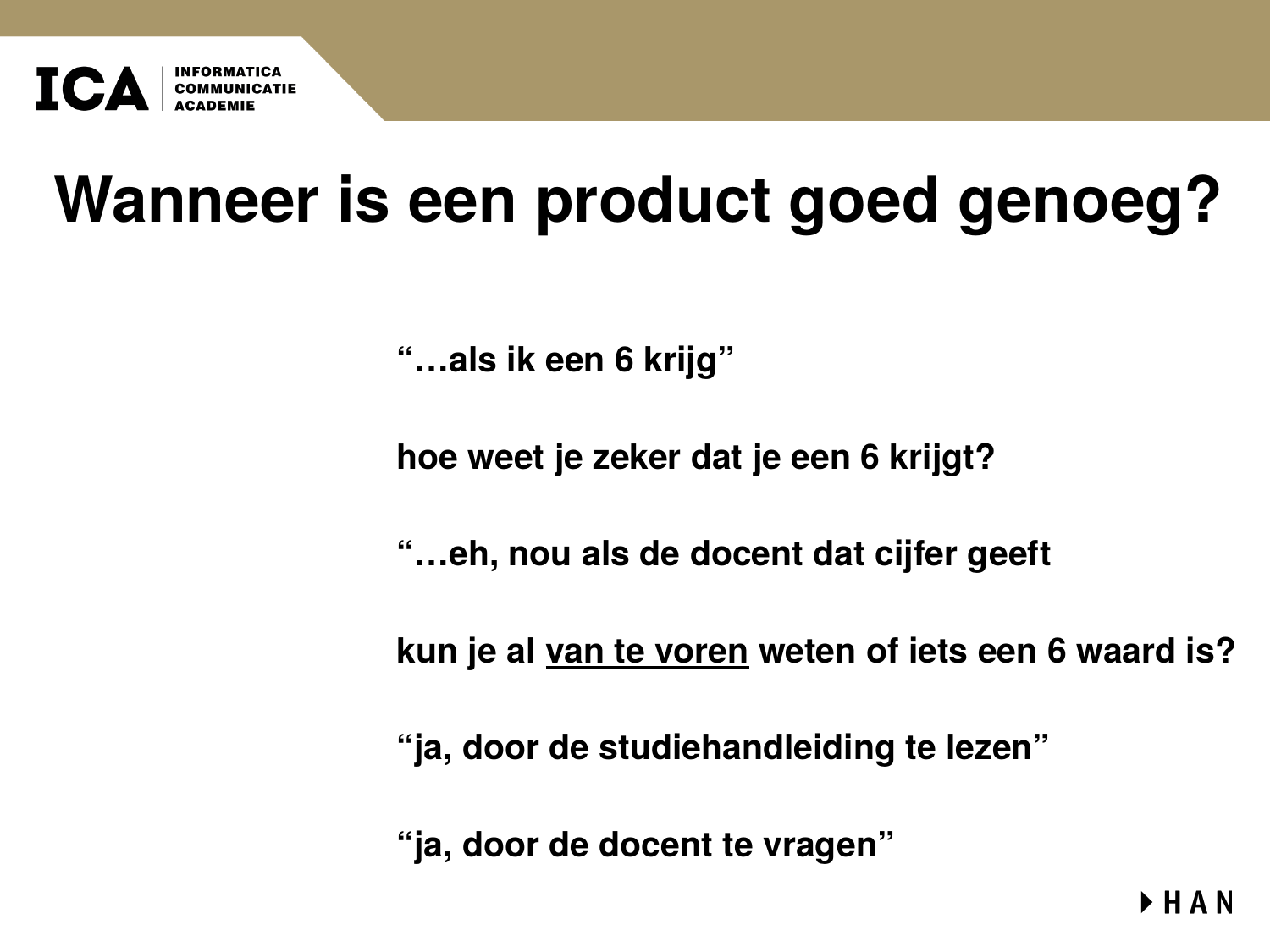

# Wanneer is een product goed genoeg?

“…als ik een 6 krijg”

hoe weet je zeker dat je een 6 krijgt?

“…eh, nou als de docent dat cijfer geeft

kun je al van te voren weten of iets een 6 waard is?

“ja, door de studiehandleiding te lezen”

“ja, door de docent te vragen”